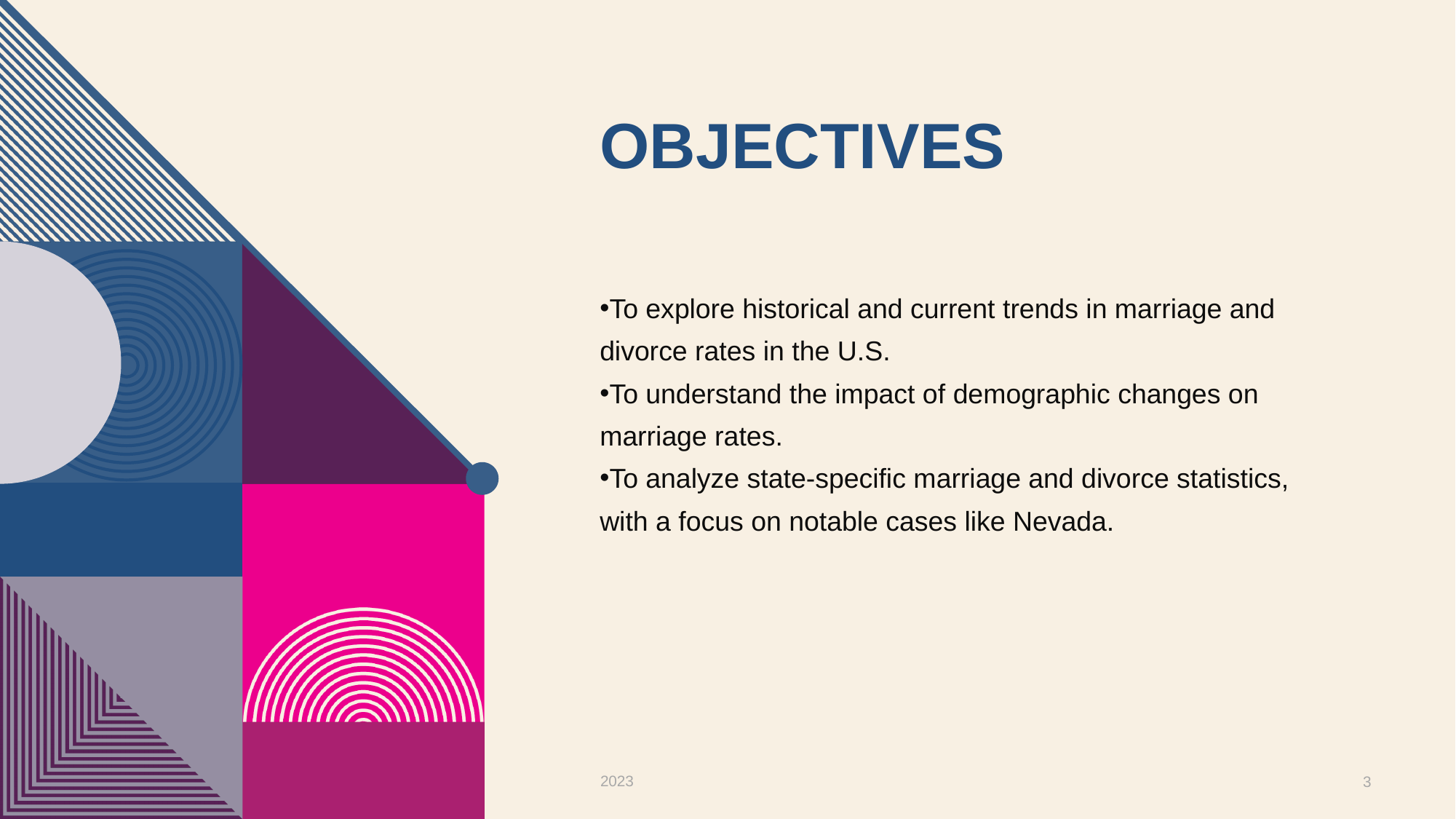

# Objectives
To explore historical and current trends in marriage and divorce rates in the U.S.
To understand the impact of demographic changes on marriage rates.
To analyze state-specific marriage and divorce statistics, with a focus on notable cases like Nevada.
2023
3